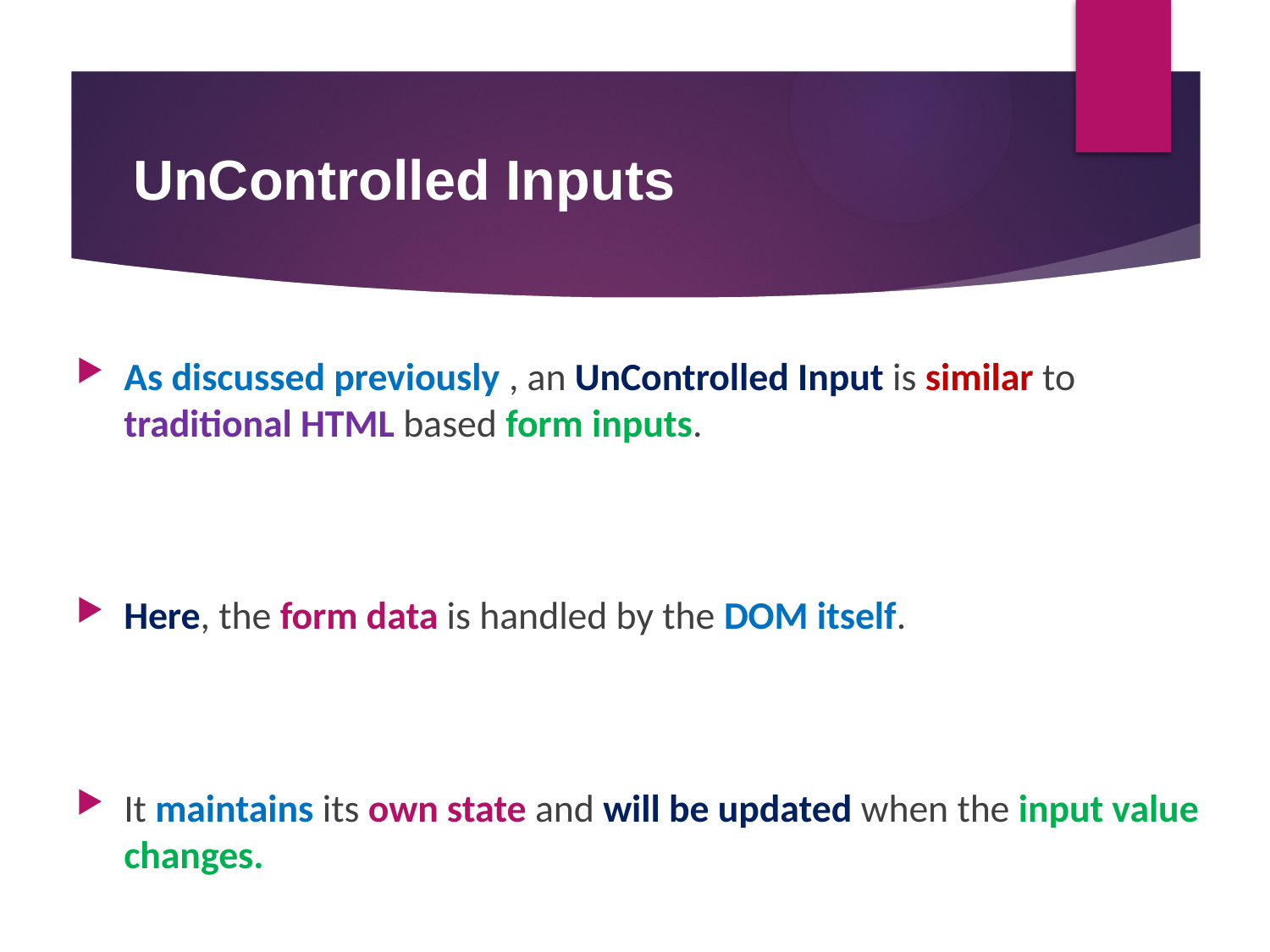

#
UnControlled Inputs
As discussed previously , an UnControlled Input is similar to traditional HTML based form inputs.

Here, the form data is handled by the DOM itself.

It maintains its own state and will be updated when the input value changes.